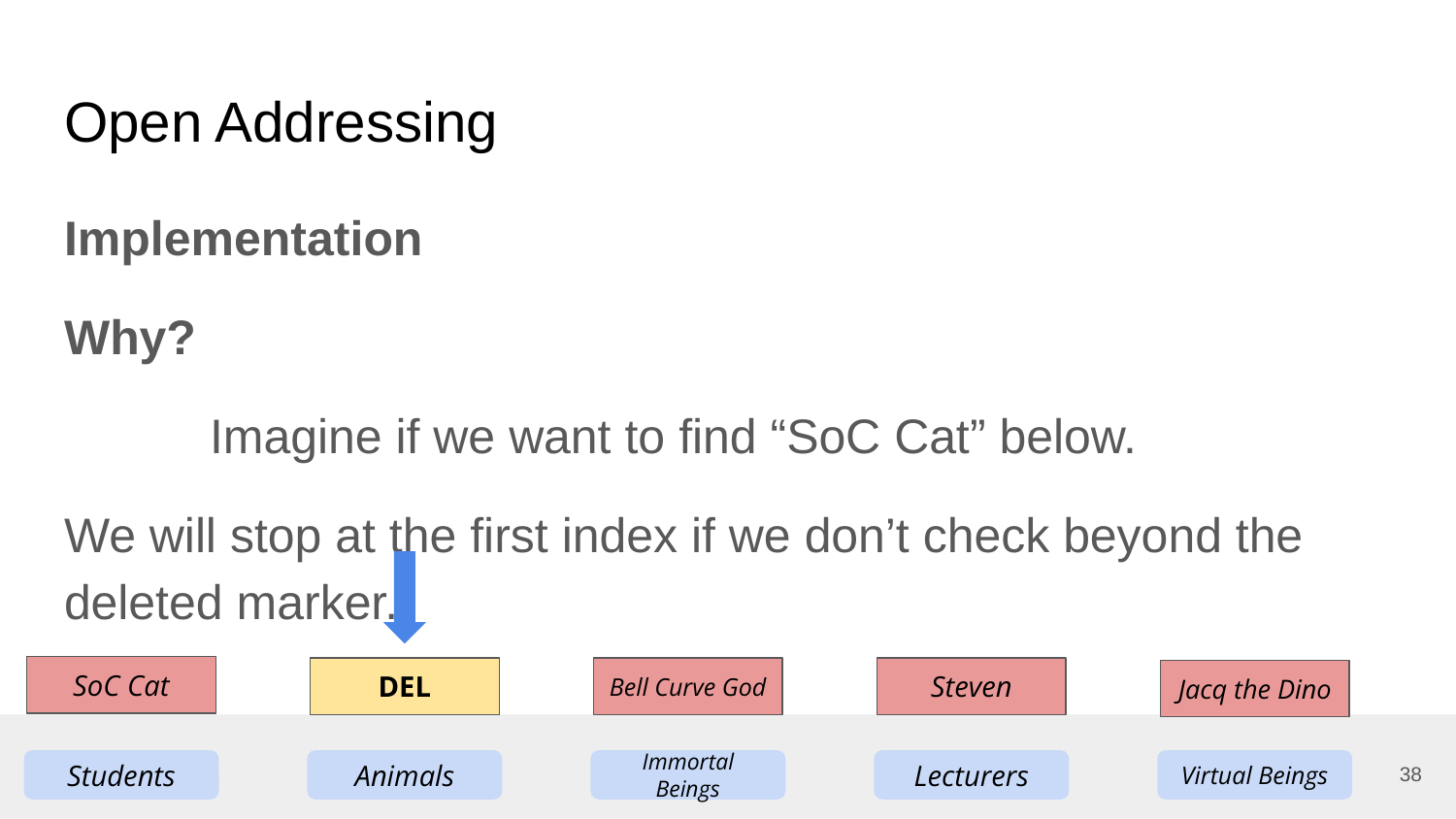

# Open Addressing
Implementation
Why?
	Imagine if we want to find “SoC Cat” below.
We will stop at the first index if we don’t check beyond the deleted marker.

SoC Cat
DEL
Bell Curve God
Steven
Jacq the Dino

38
Students
Animals
Immortal Beings
Lecturers
Virtual Beings